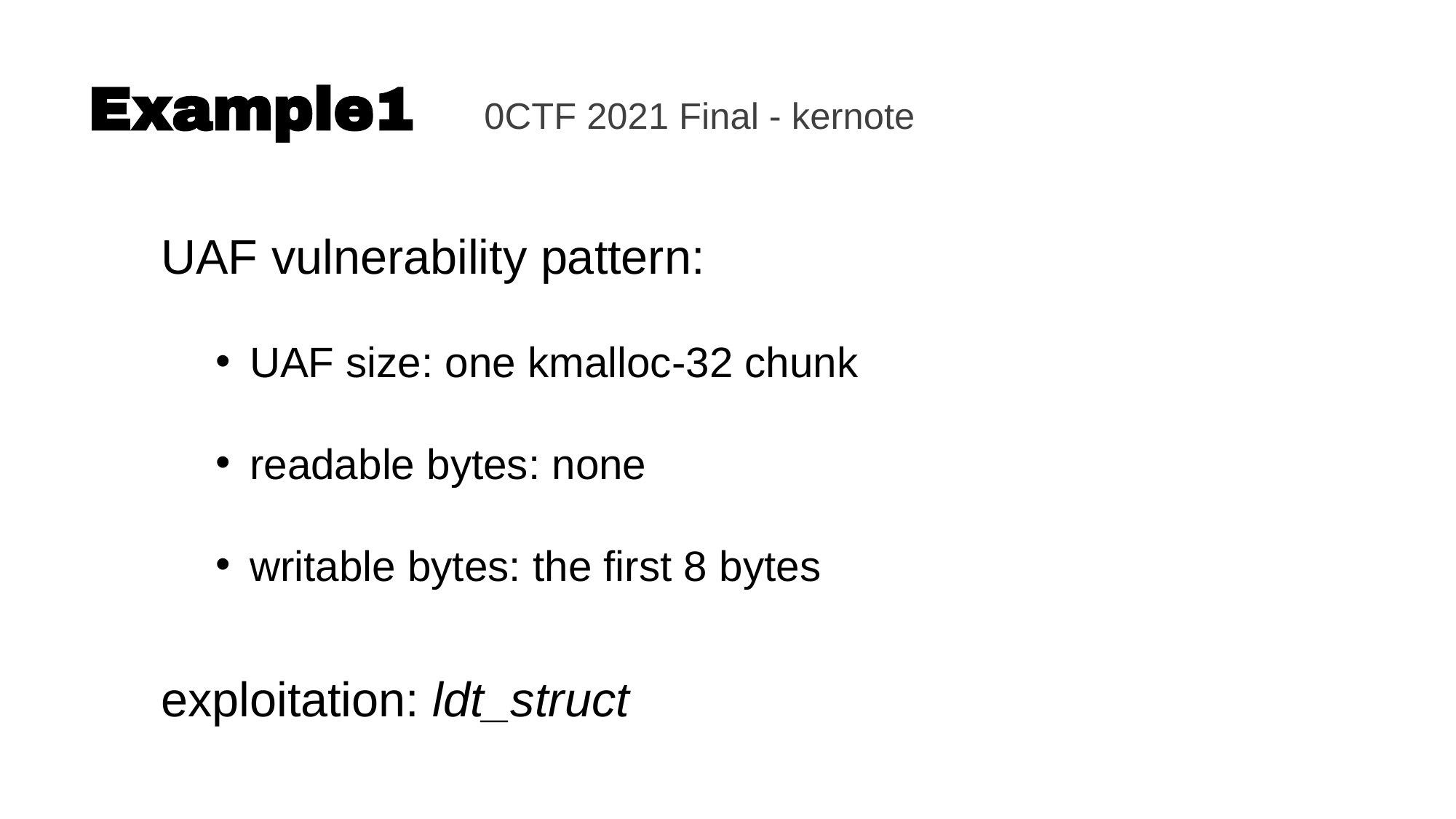

# Example1
0CTF 2021 Final - kernote
UAF vulnerability pattern:
UAF size: one kmalloc-32 chunk
readable bytes: none
writable bytes: the first 8 bytes
exploitation: ldt_struct